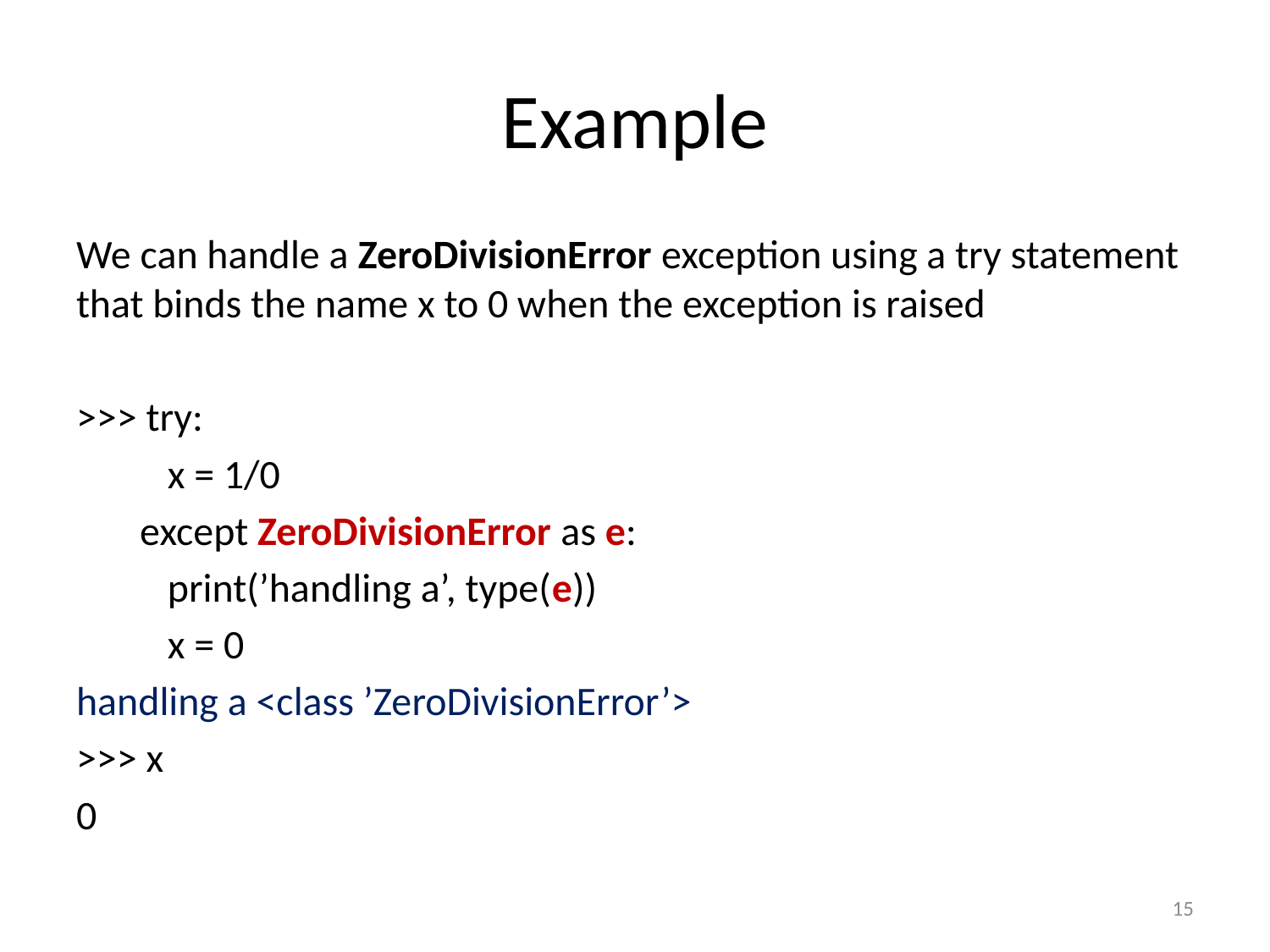

# Example
We can handle a ZeroDivisionError exception using a try statement that binds the name x to 0 when the exception is raised

>>> try:
	x = 1/0
       except ZeroDivisionError as e:
	print(’handling a’, type(e))
	x = 0
handling a <class ’ZeroDivisionError’>
>>> x
0
15